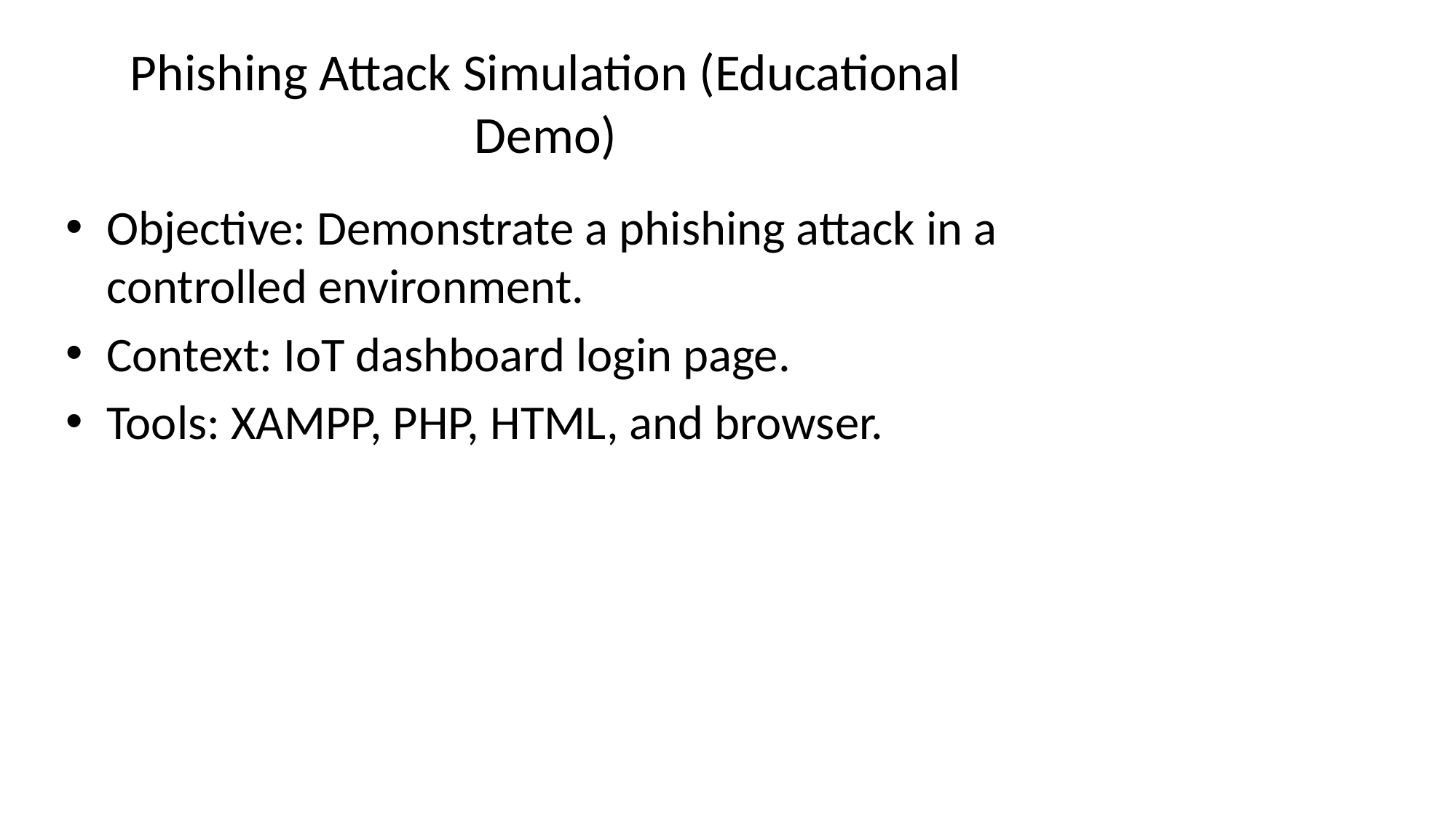

# Phishing Attack Simulation (Educational Demo)
Objective: Demonstrate a phishing attack in a controlled environment.
Context: IoT dashboard login page.
Tools: XAMPP, PHP, HTML, and browser.